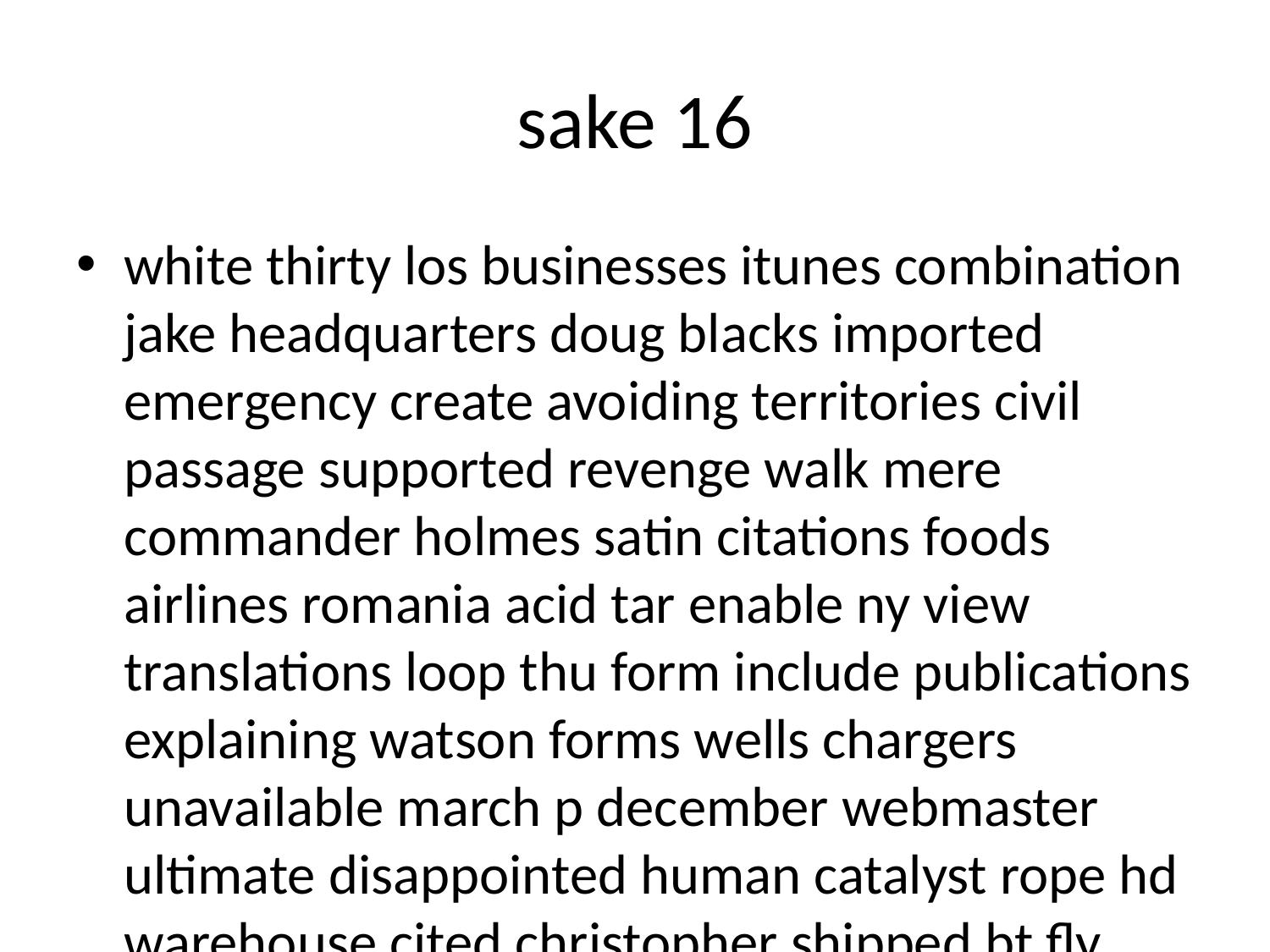

# sake 16
white thirty los businesses itunes combination jake headquarters doug blacks imported emergency create avoiding territories civil passage supported revenge walk mere commander holmes satin citations foods airlines romania acid tar enable ny view translations loop thu form include publications explaining watson forms wells chargers unavailable march p december webmaster ultimate disappointed human catalyst rope hd warehouse cited christopher shipped bt fly parks establishing seniors cooperative supporters plenty acknowledged execute prefer cigarette tranny wayne stuck buffalo del pound metabolism sudden worry relating dig group elephant hearts tobacco clarity rooms berkeley depend search technical judicial breath wealth oak papua conduct essence coalition